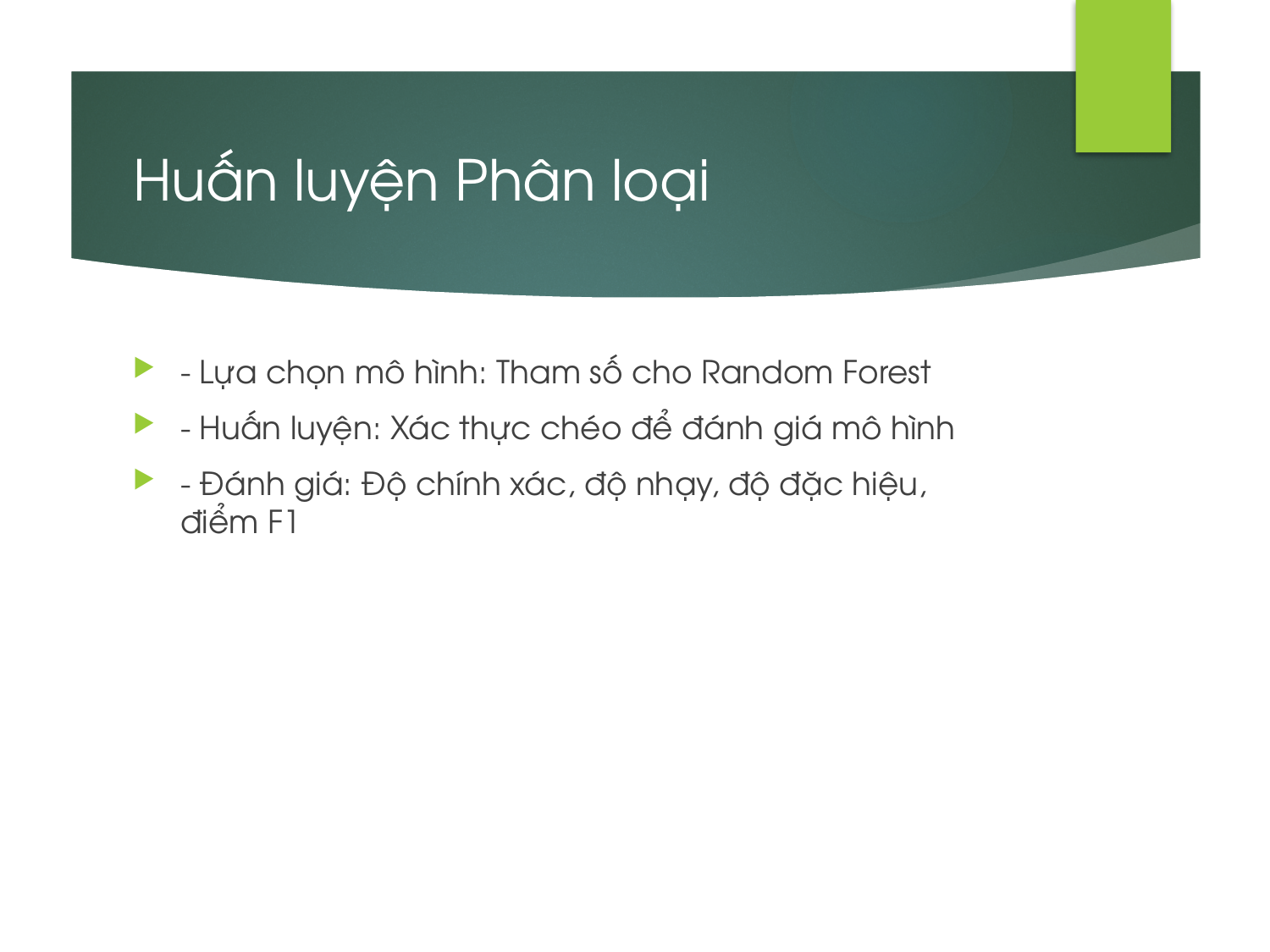

# Huấn luyện Phân loại
- Lựa chọn mô hình: Tham số cho Random Forest
- Huấn luyện: Xác thực chéo để đánh giá mô hình
- Đánh giá: Độ chính xác, độ nhạy, độ đặc hiệu, điểm F1